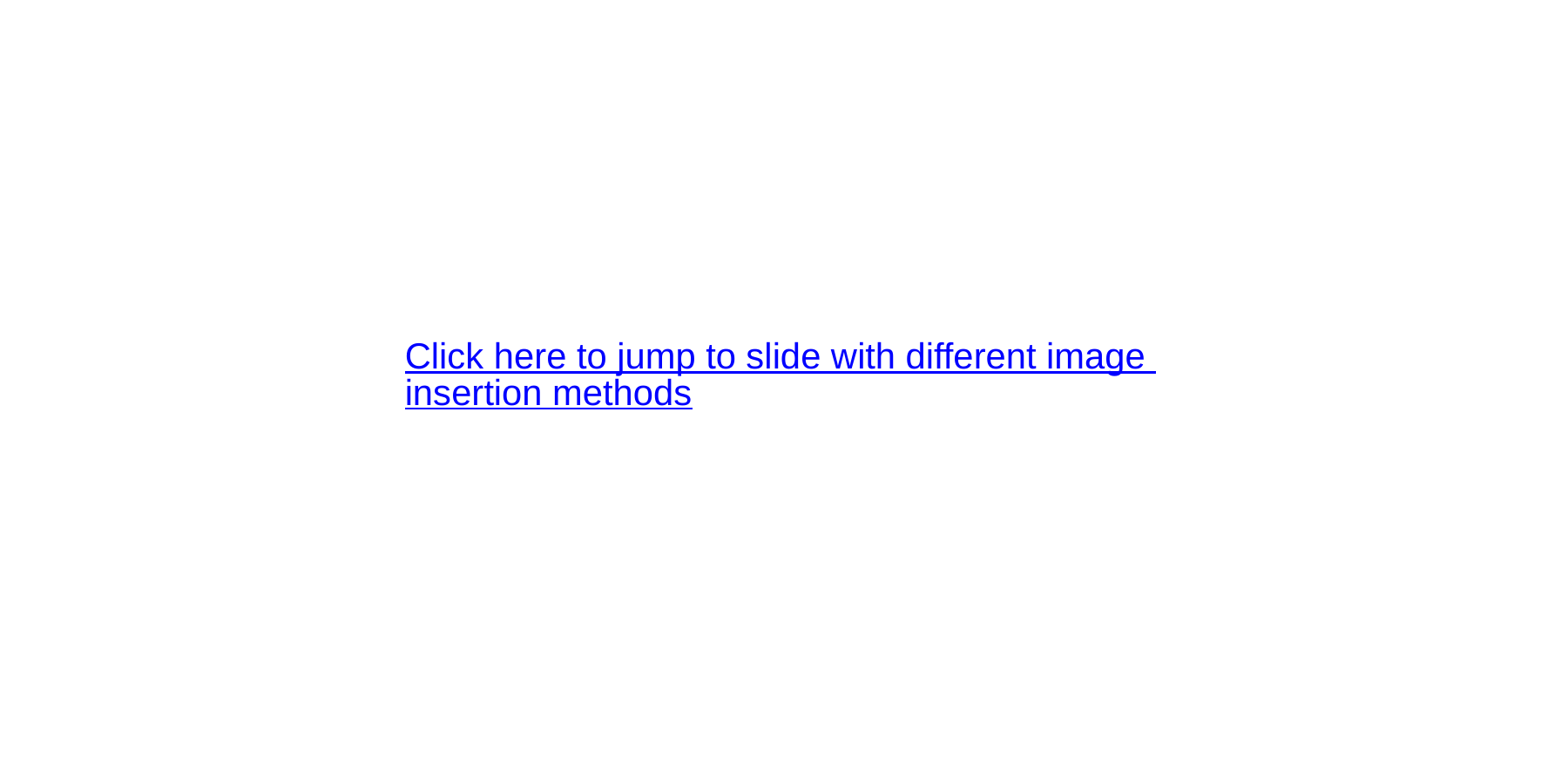

Click here to jump to slide with different image insertion methods